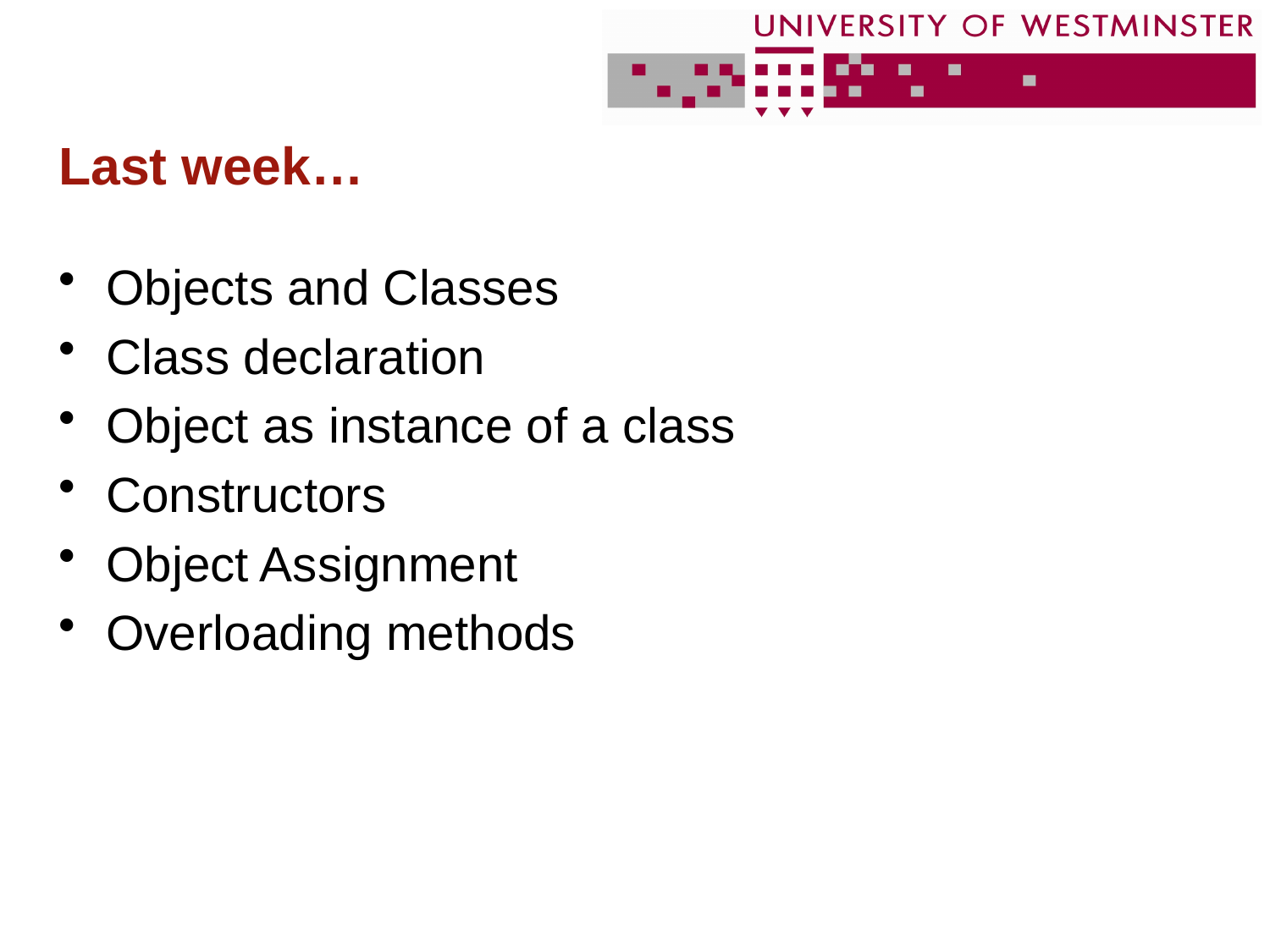

# Last week…
Objects and Classes
Class declaration
Object as instance of a class
Constructors
Object Assignment
Overloading methods